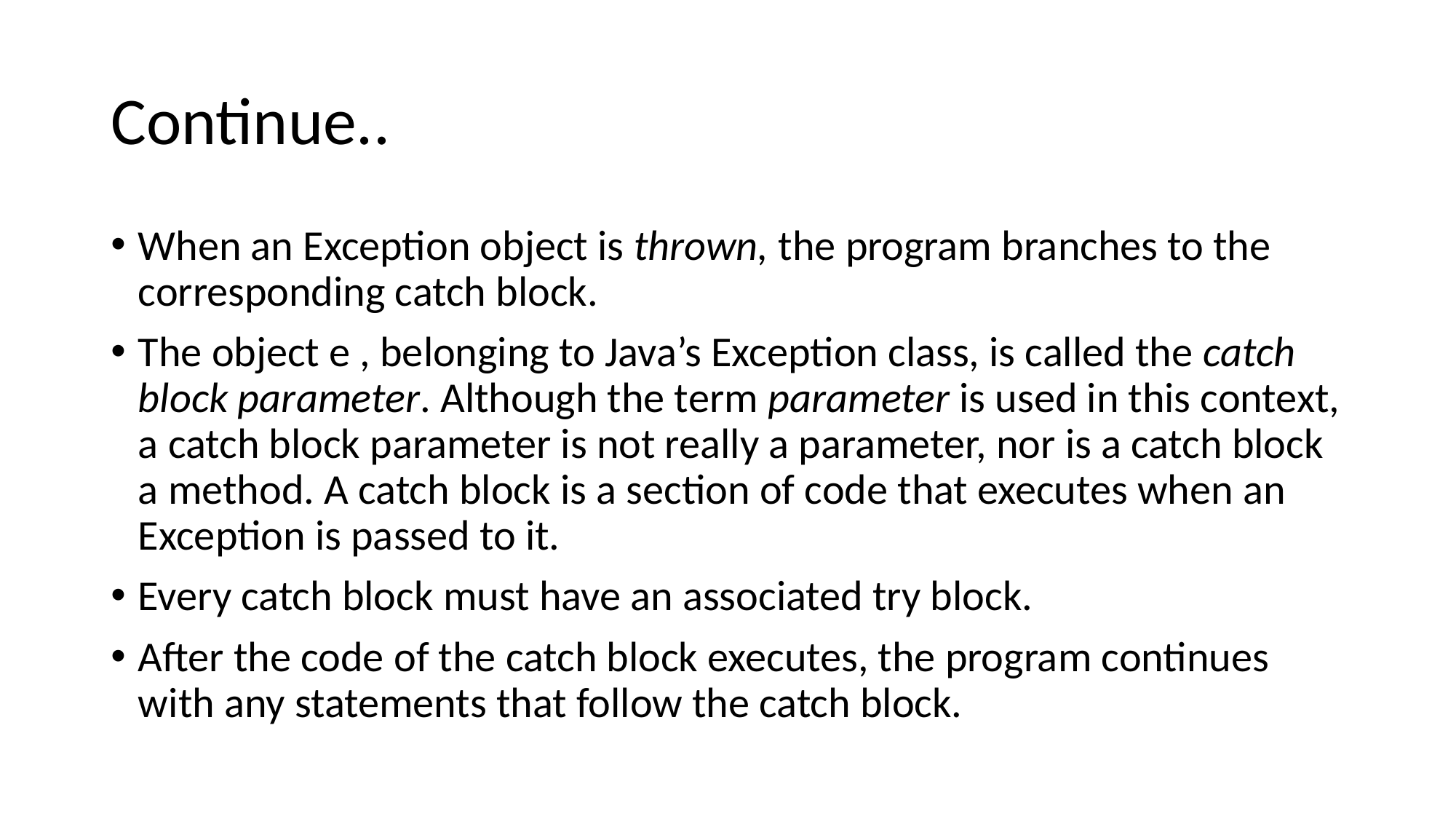

# Continue..
When an Exception object is thrown, the program branches to the corresponding catch block.
The object e , belonging to Java’s Exception class, is called the catch block parameter. Although the term parameter is used in this context, a catch block parameter is not really a parameter, nor is a catch block a method. A catch block is a section of code that executes when an Exception is passed to it.
Every catch block must have an associated try block.
After the code of the catch block executes, the program continues with any statements that follow the catch block.